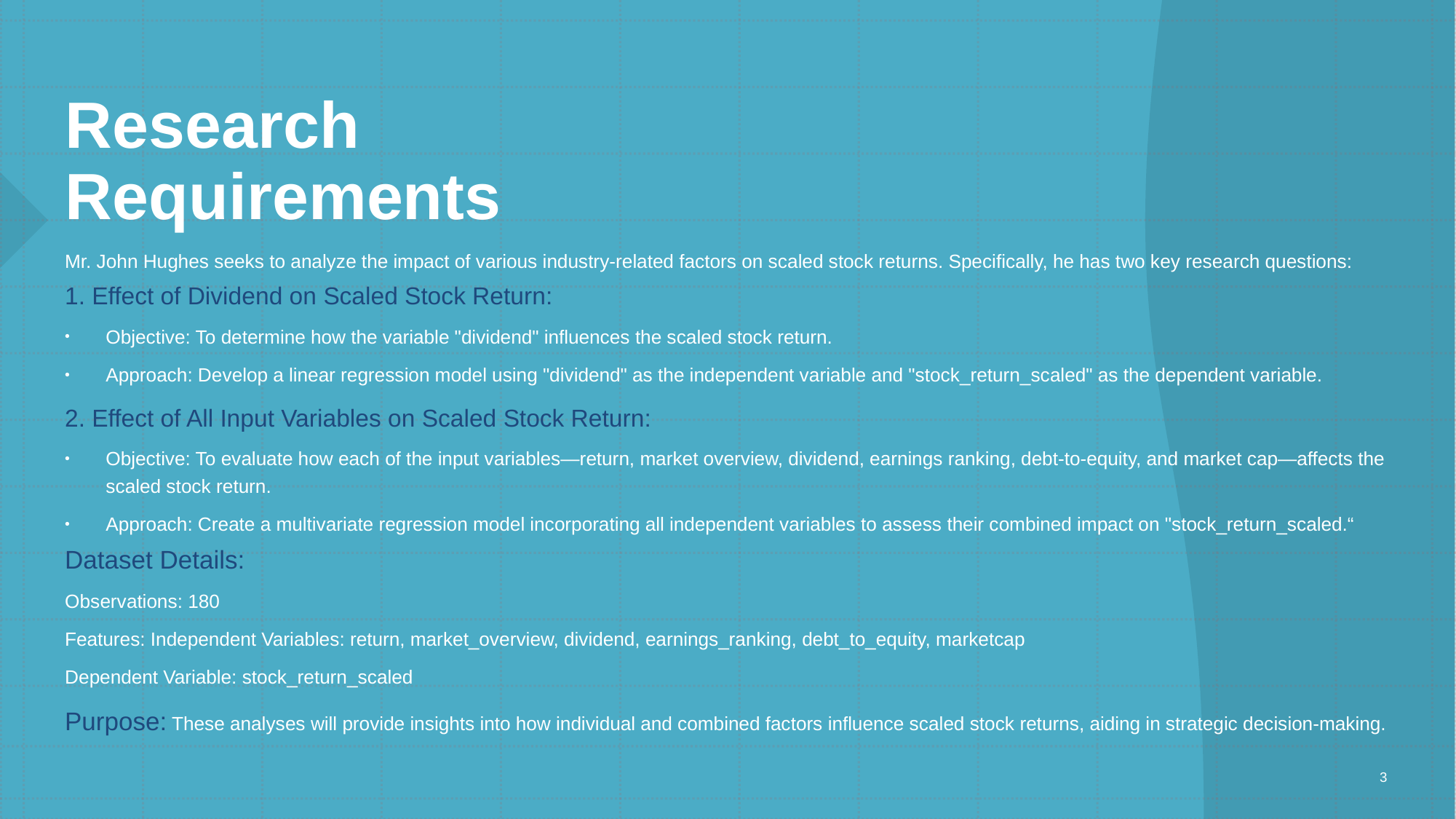

# Research Requirements
Mr. John Hughes seeks to analyze the impact of various industry-related factors on scaled stock returns. Specifically, he has two key research questions:
1. Effect of Dividend on Scaled Stock Return:
Objective: To determine how the variable "dividend" influences the scaled stock return.
Approach: Develop a linear regression model using "dividend" as the independent variable and "stock_return_scaled" as the dependent variable.
2. Effect of All Input Variables on Scaled Stock Return:
Objective: To evaluate how each of the input variables—return, market overview, dividend, earnings ranking, debt-to-equity, and market cap—affects the scaled stock return.
Approach: Create a multivariate regression model incorporating all independent variables to assess their combined impact on "stock_return_scaled.“
Dataset Details:
Observations: 180
Features: Independent Variables: return, market_overview, dividend, earnings_ranking, debt_to_equity, marketcap
Dependent Variable: stock_return_scaled
Purpose: These analyses will provide insights into how individual and combined factors influence scaled stock returns, aiding in strategic decision-making.
3